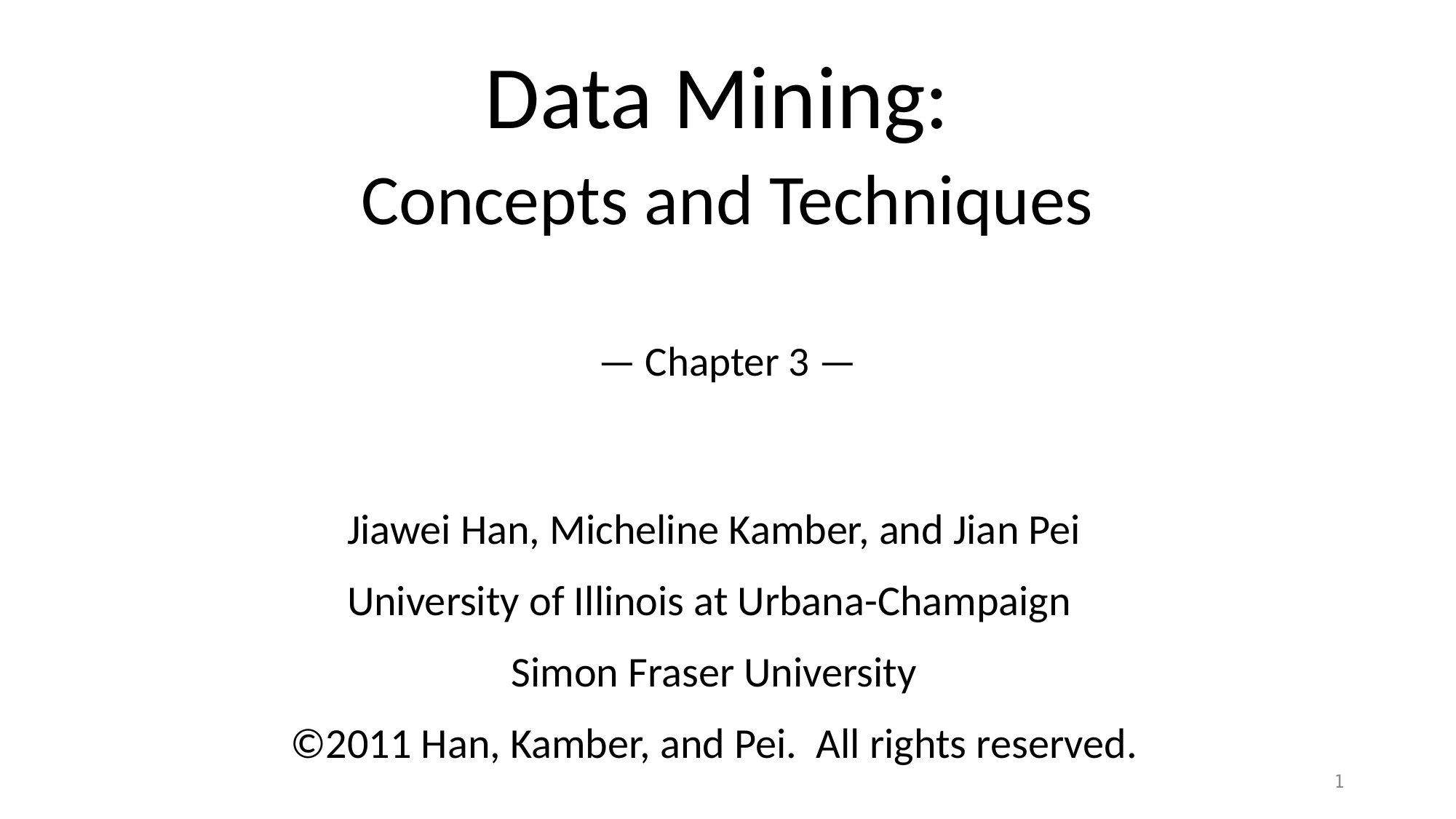

# Data Mining: Concepts and Techniques — Chapter 3 —
Jiawei Han, Micheline Kamber, and Jian Pei
University of Illinois at Urbana-Champaign
Simon Fraser University
©2011 Han, Kamber, and Pei.  All rights reserved.
1